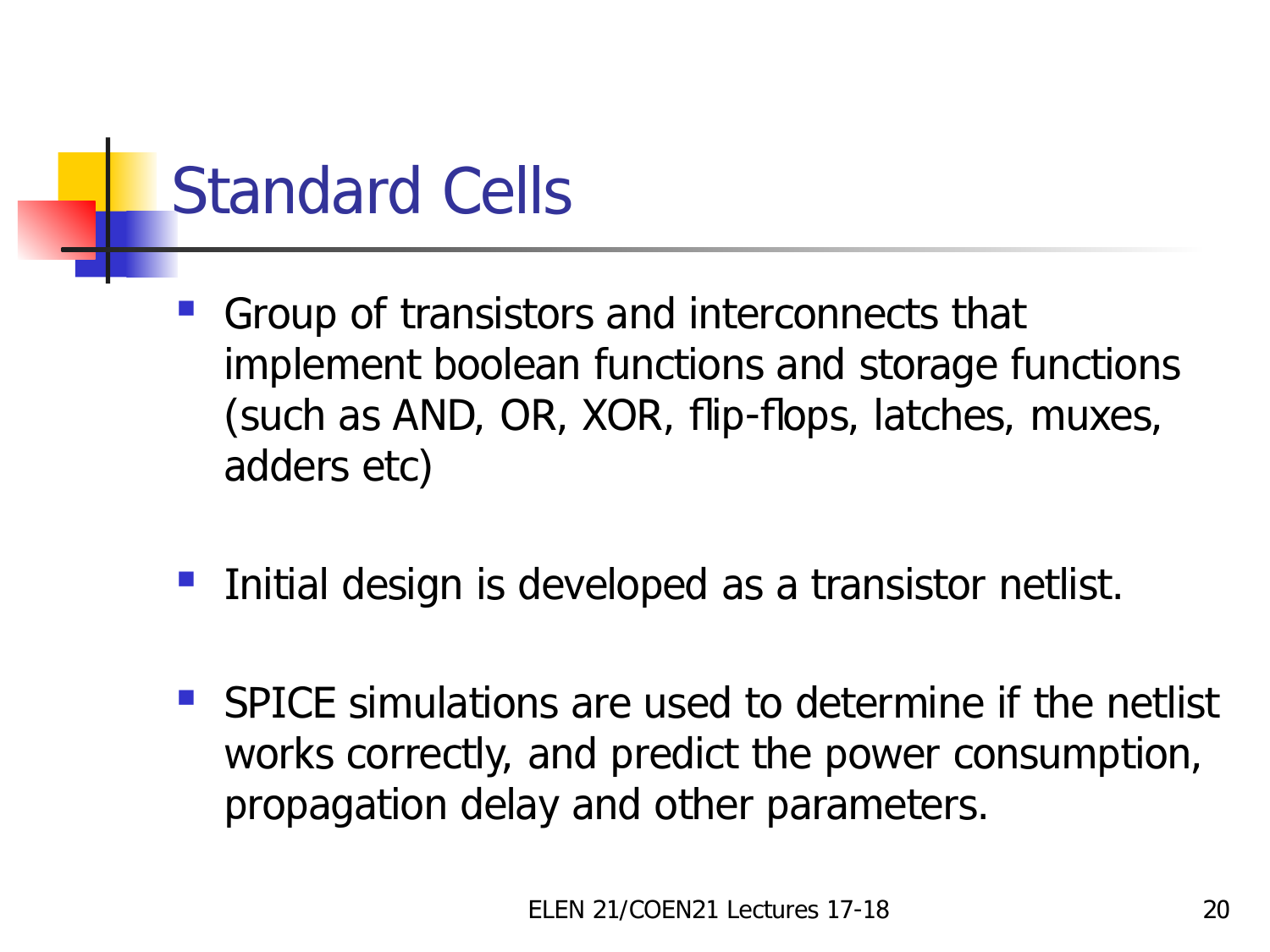

# Standard Cells
Group of transistors and interconnects that implement boolean functions and storage functions (such as AND, OR, XOR, flip-flops, latches, muxes, adders etc)

Initial design is developed as a transistor netlist.

SPICE simulations are used to determine if the netlist works correctly, and predict the power consumption, propagation delay and other parameters.
ELEN 21/COEN21 Lectures 17-18
20